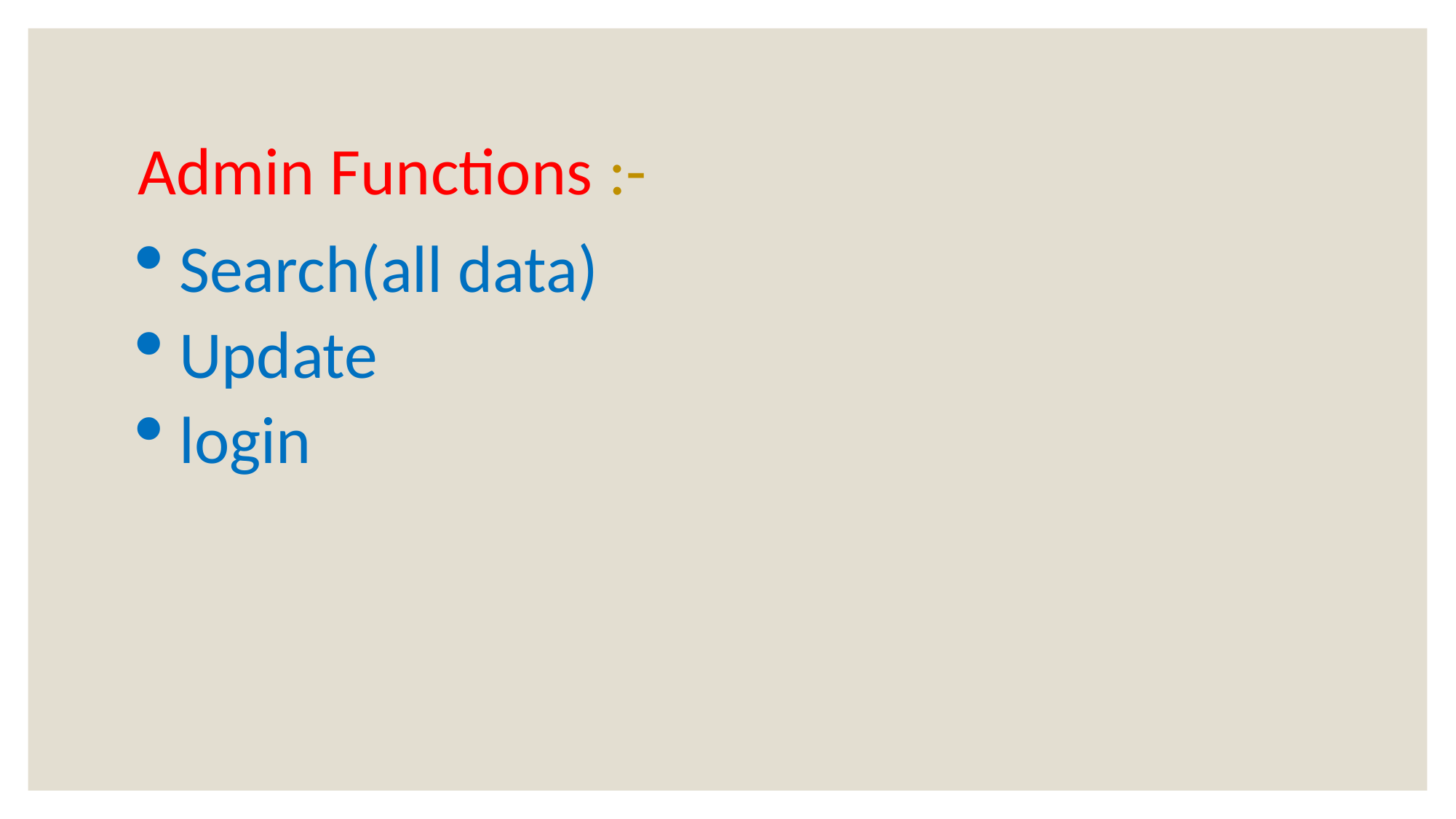

Admin Functions :-
Search(all data)
Update
login